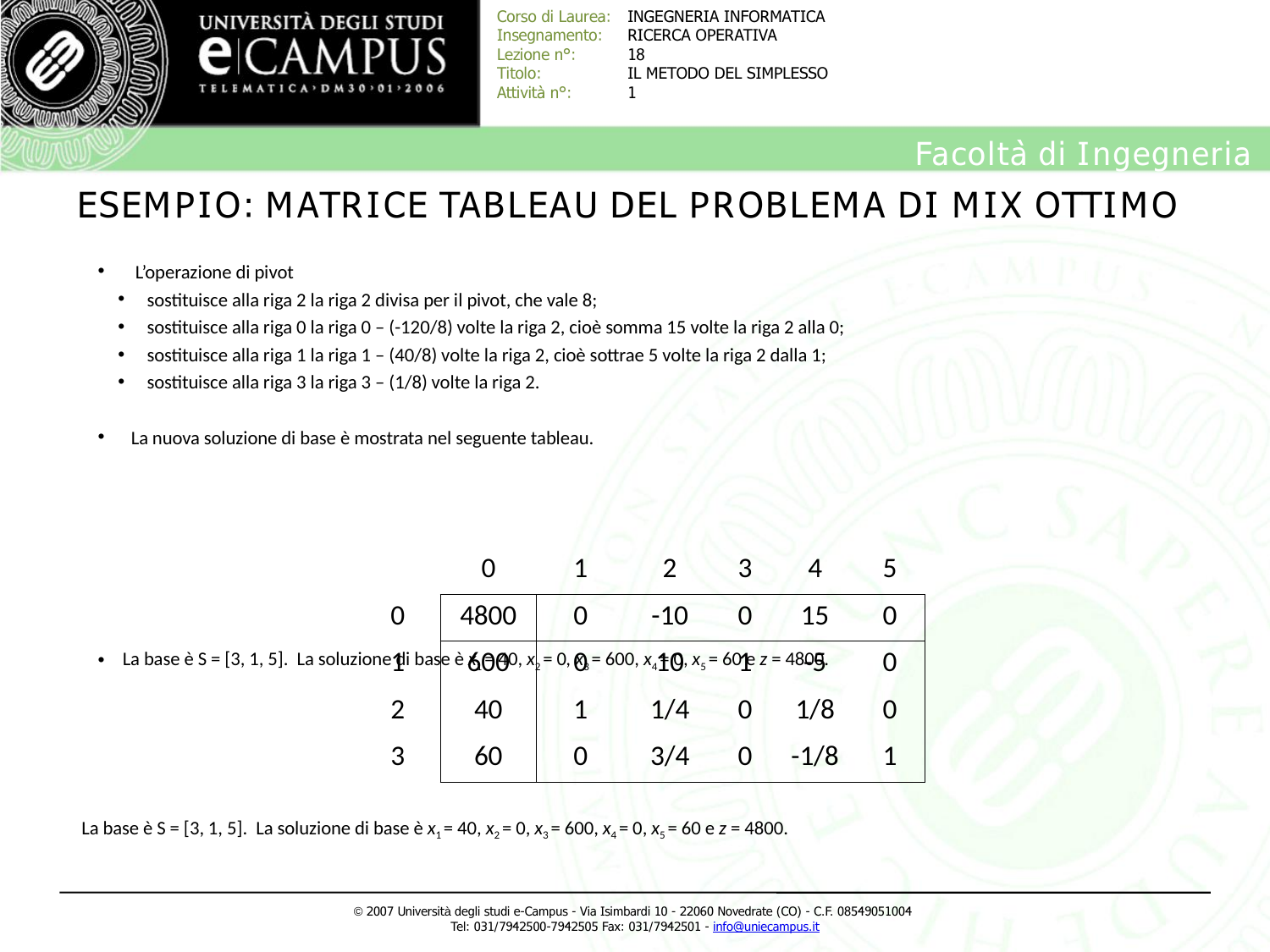

# ESEMPIO: MATRICE TABLEAU DEL PROBLEMA DI MIX OTTIMO
    L’operazione di pivot
  sostituisce alla riga 2 la riga 2 divisa per il pivot, che vale 8;
  sostituisce alla riga 0 la riga 0 – (-120/8) volte la riga 2, cioè somma 15 volte la riga 2 alla 0;
  sostituisce alla riga 1 la riga 1 – (40/8) volte la riga 2, cioè sottrae 5 volte la riga 2 dalla 1;
  sostituisce alla riga 3 la riga 3 – (1/8) volte la riga 2.

   La nuova soluzione di base è mostrata nel seguente tableau.

 La base è S = [3, 1, 5].  La soluzione di base è x1 = 40, x2 = 0, x3 = 600, x4 = 0, x5 = 60 e z = 4800.

 La base è S = [3, 1, 5].  La soluzione di base è x1 = 40, x2 = 0, x3 = 600, x4 = 0, x5 = 60 e z = 4800.

|  | 0 | 1 | 2 | 3 | 4 | 5 |
| --- | --- | --- | --- | --- | --- | --- |
| 0 | 4800 | 0 | -10 | 0 | 15 | 0 |
| 1 | 600 | 0 | 10 | 1 | -5 | 0 |
| 2 | 40 | 1 | 1/4 | 0 | 1/8 | 0 |
| 3 | 60 | 0 | 3/4 | 0 | -1/8 | 1 |